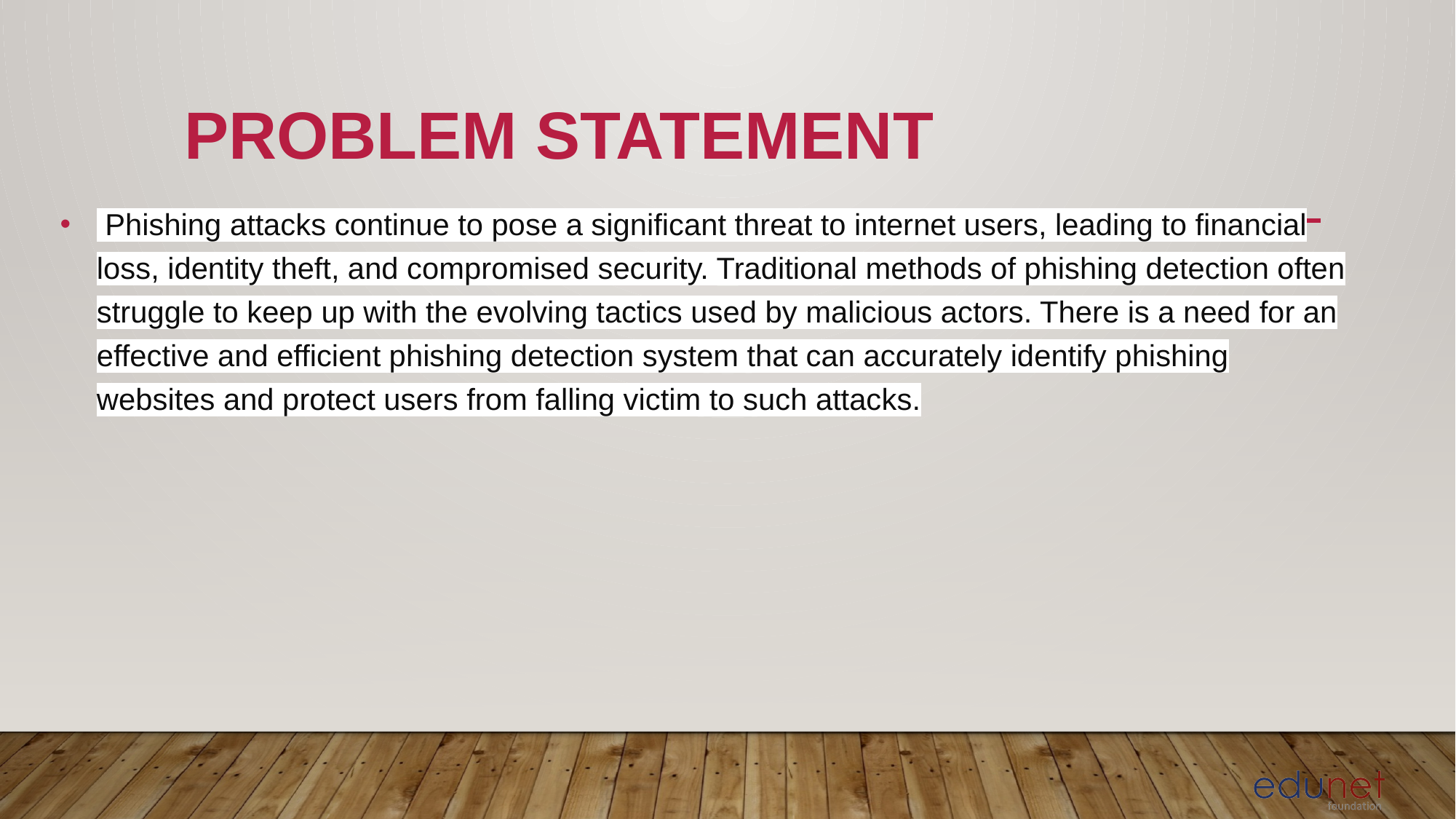

# Problem Statement
 Phishing attacks continue to pose a significant threat to internet users, leading to financial loss, identity theft, and compromised security. Traditional methods of phishing detection often struggle to keep up with the evolving tactics used by malicious actors. There is a need for an effective and efficient phishing detection system that can accurately identify phishing websites and protect users from falling victim to such attacks.